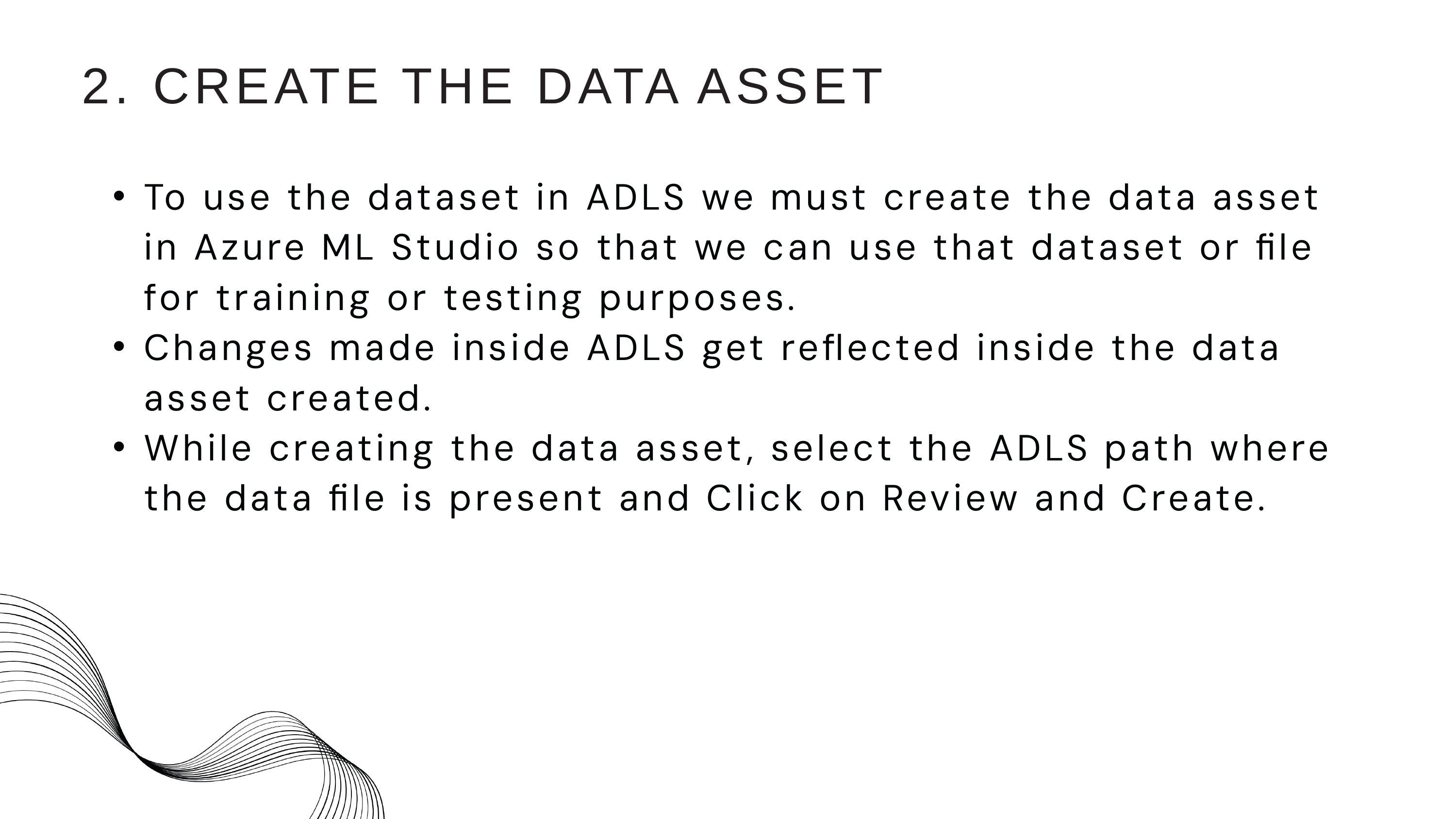

2. CREATE THE DATA ASSET
To use the dataset in ADLS we must create the data asset in Azure ML Studio so that we can use that dataset or file for training or testing purposes.
Changes made inside ADLS get reflected inside the data asset created.
While creating the data asset, select the ADLS path where the data file is present and Click on Review and Create.